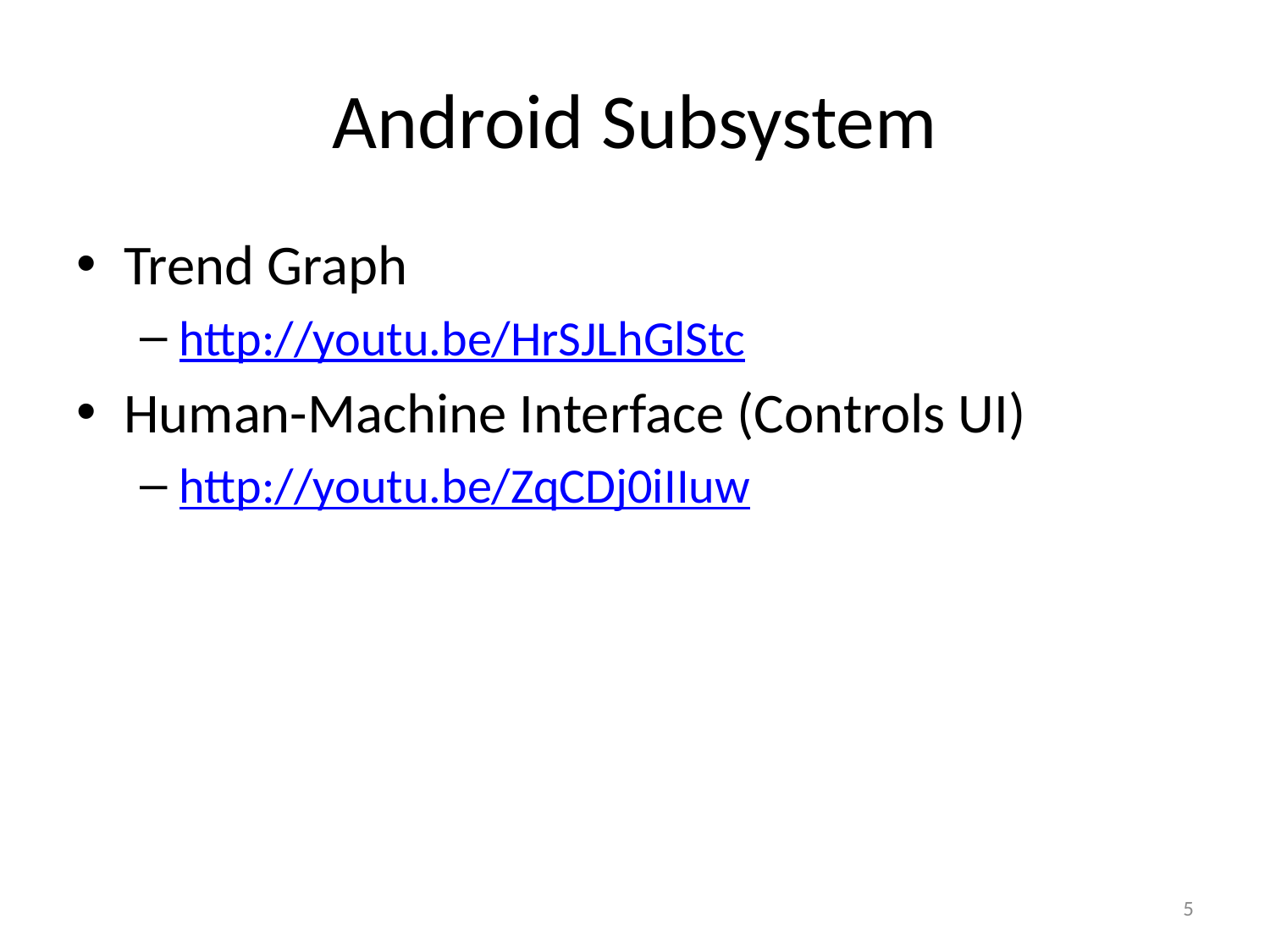

# Android Subsystem
Trend Graph
http://youtu.be/HrSJLhGlStc
Human-Machine Interface (Controls UI)
http://youtu.be/ZqCDj0iIIuw
5